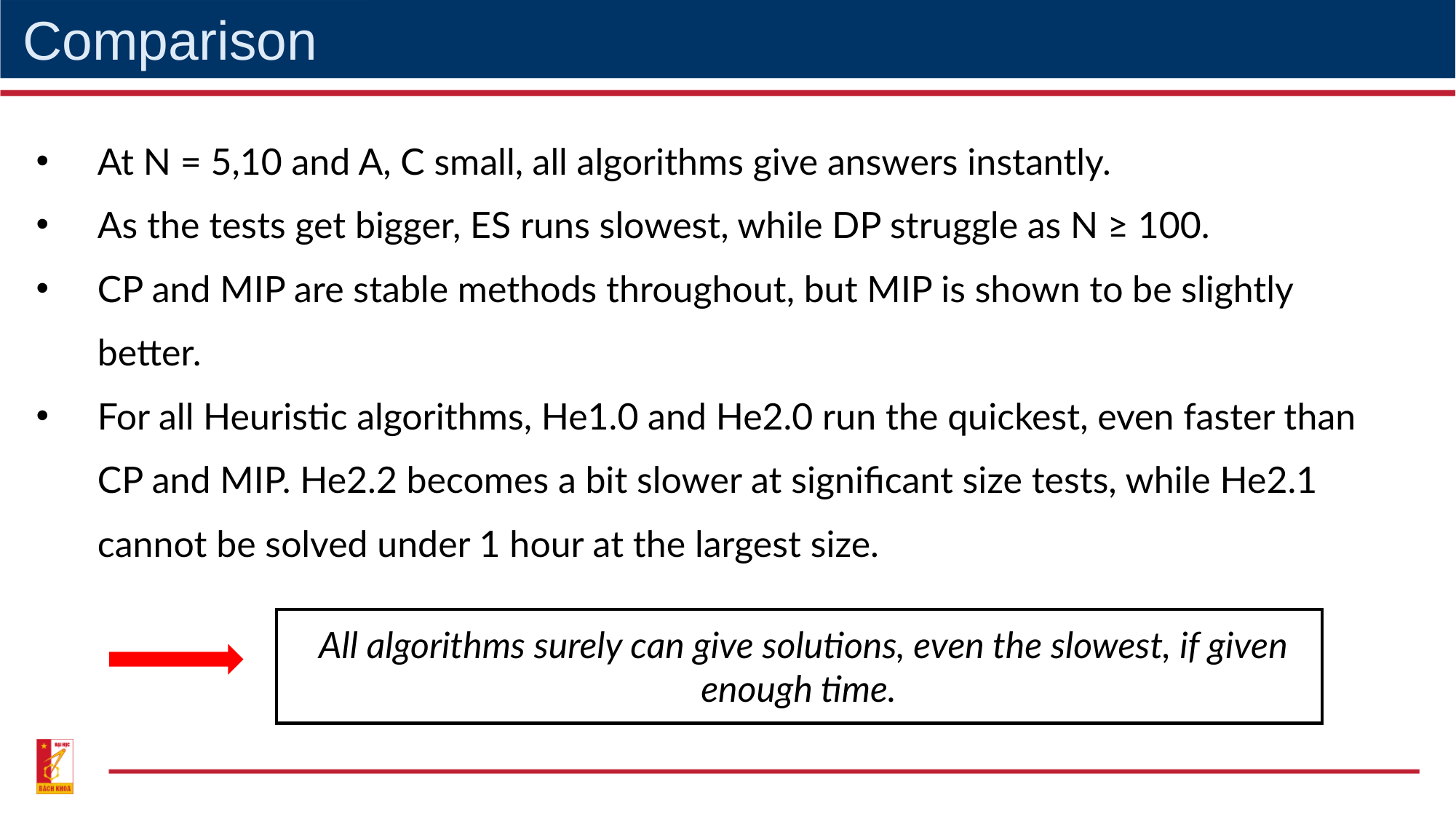

Comparison
At N = 5,10 and A, C small, all algorithms give answers instantly.
As the tests get bigger, ES runs slowest, while DP struggle as N ≥ 100.
CP and MIP are stable methods throughout, but MIP is shown to be slightly better.
For all Heuristic algorithms, He1.0 and He2.0 run the quickest, even faster than CP and MIP. He2.2 becomes a bit slower at significant size tests, while He2.1 cannot be solved under 1 hour at the largest size.

 All algorithms surely can give solutions, even the slowest, if given enough time.